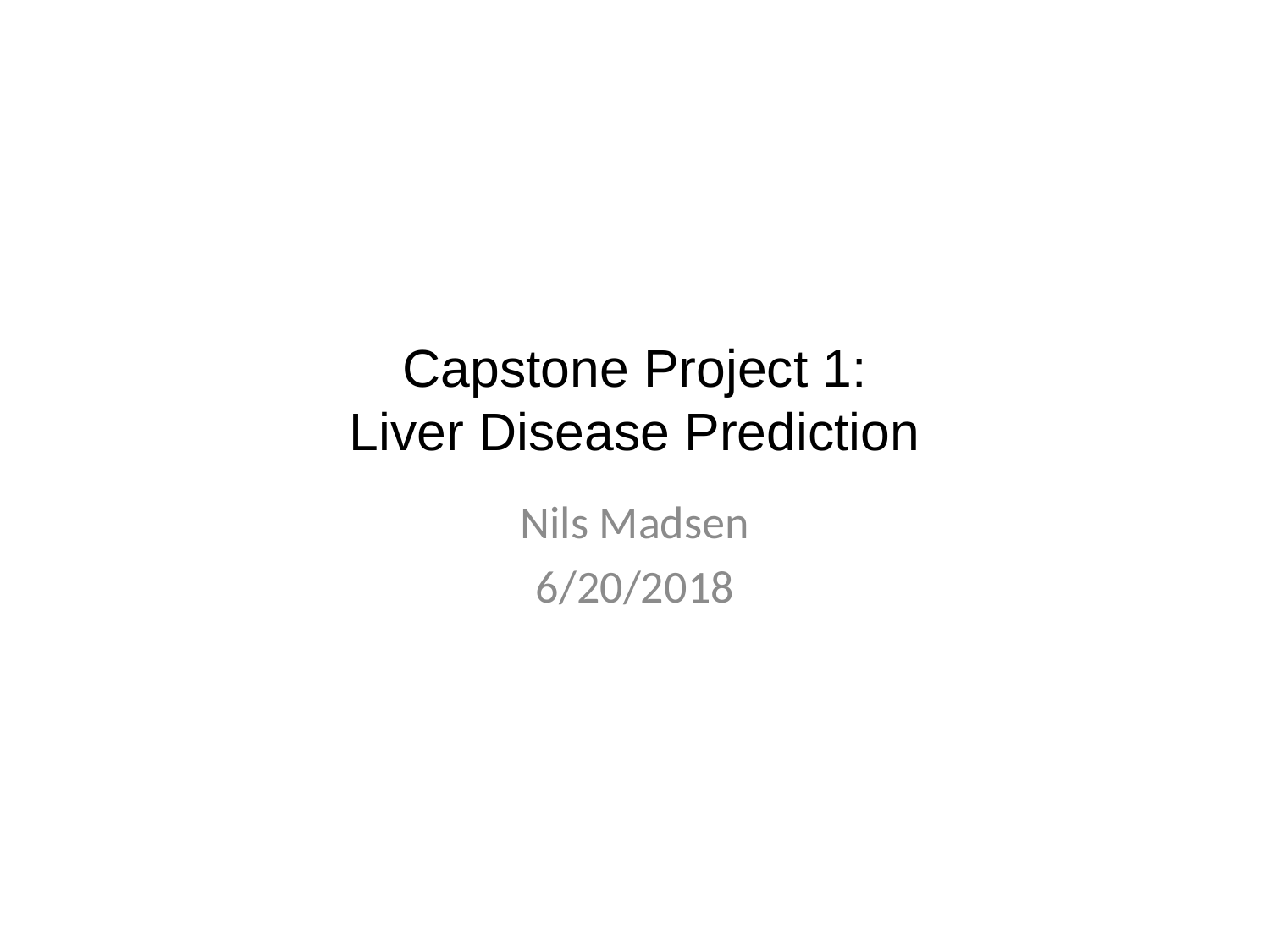

# Capstone Project 1: Liver Disease Prediction
Nils Madsen
6/20/2018